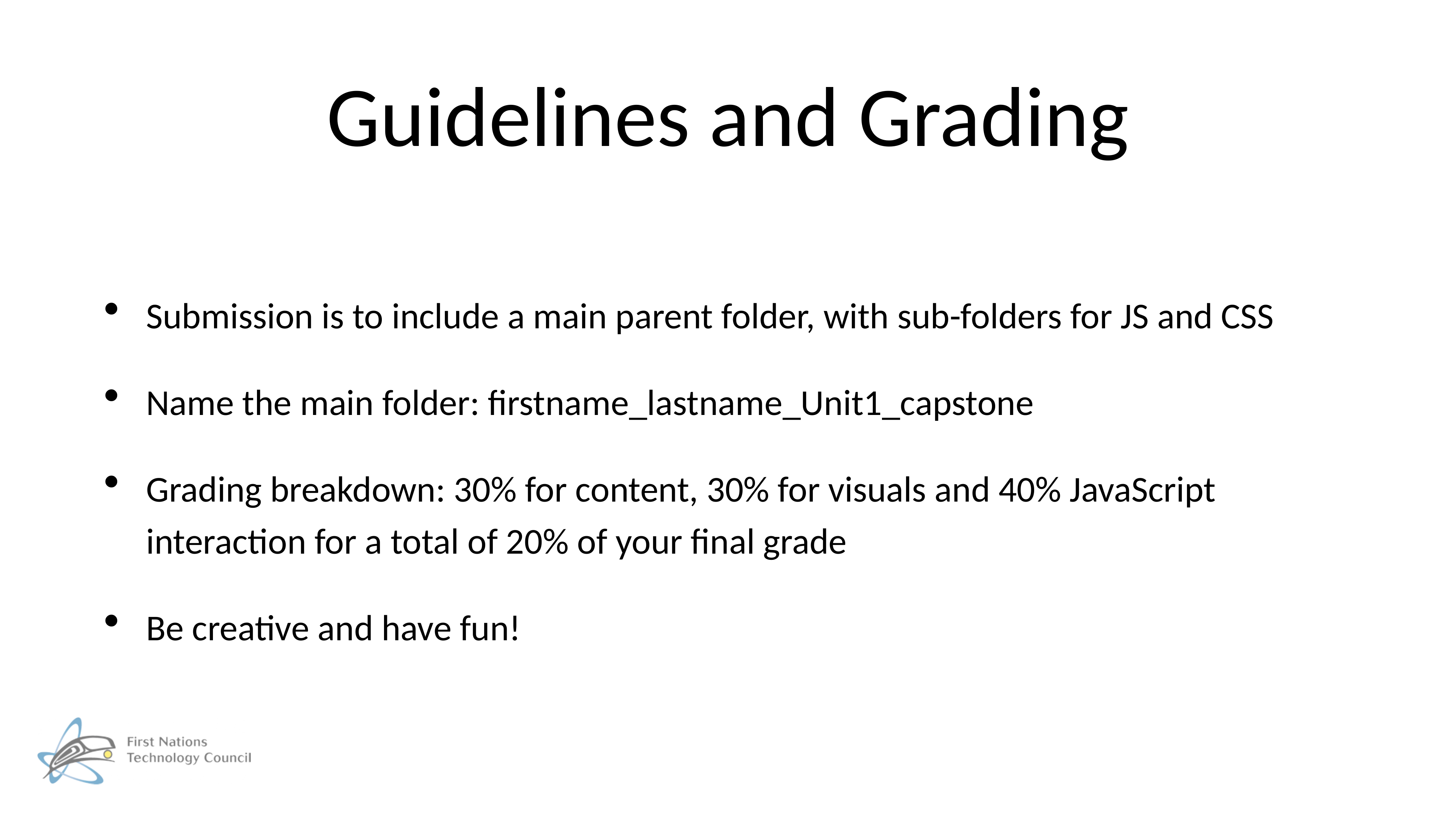

# Guidelines and Grading
Submission is to include a main parent folder, with sub-folders for JS and CSS
Name the main folder: firstname_lastname_Unit1_capstone
Grading breakdown: 30% for content, 30% for visuals and 40% JavaScript interaction for a total of 20% of your final grade
Be creative and have fun!